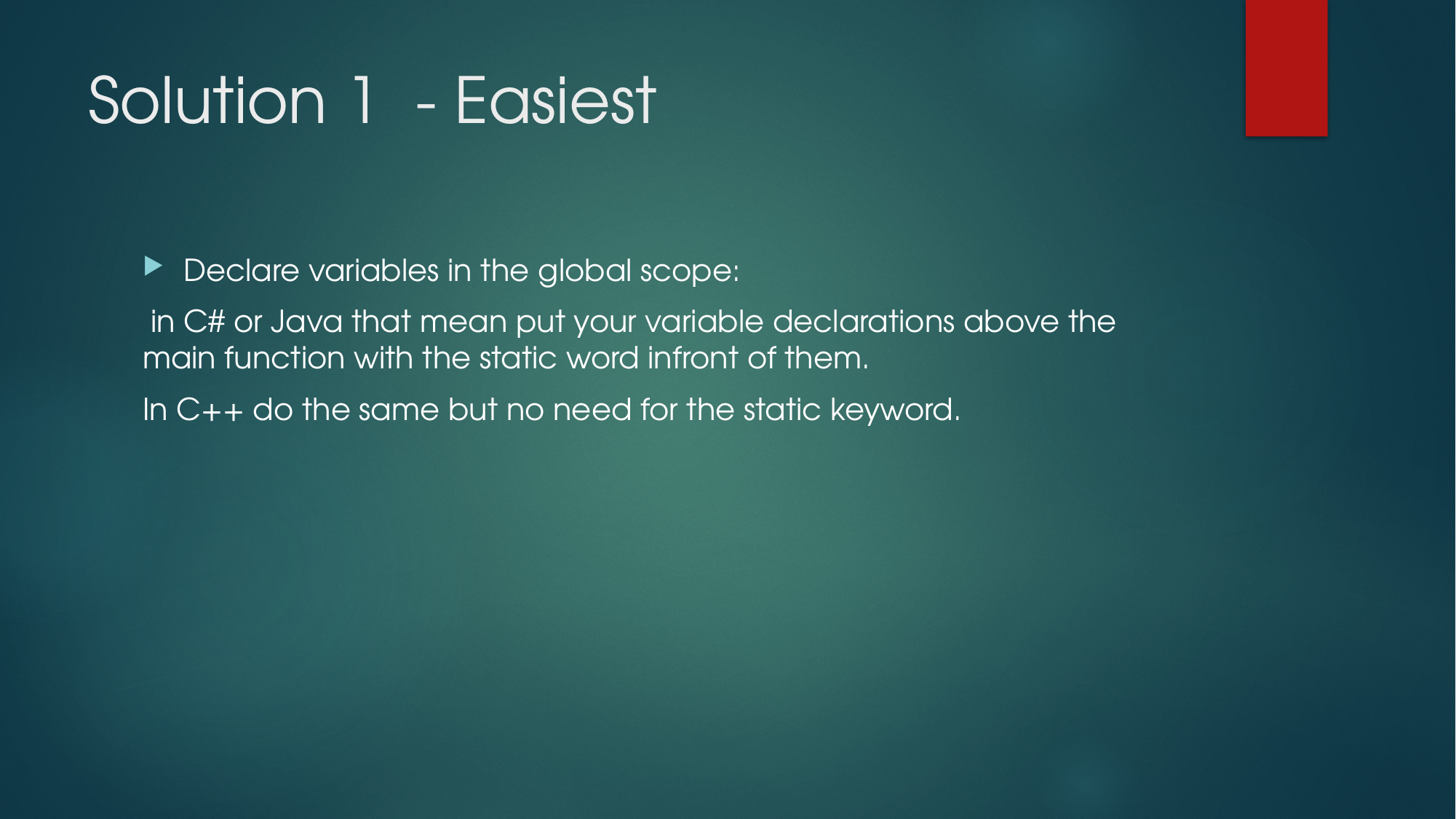

# Solution 1	- Easiest
Declare variables in the global scope:
 in C# or Java that mean put your variable declarations above the main function with the static word infront of them.
In C++ do the same but no need for the static keyword.